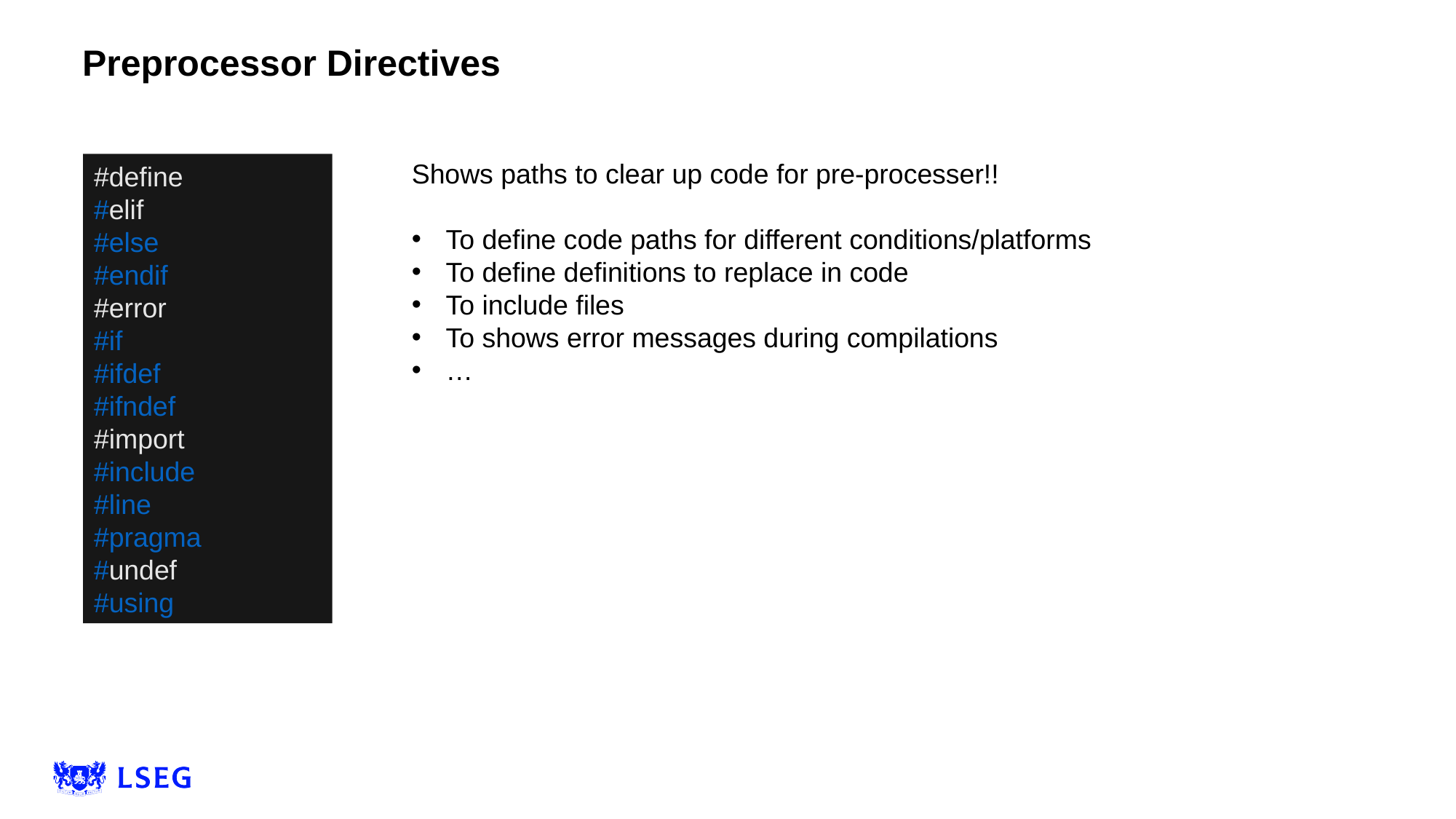

# Preprocessor Directives
#define
#elif
#else
#endif
#error
#if
#ifdef
#ifndef
#import
#include
#line
#pragma
#undef
#using
Shows paths to clear up code for pre-processer!!

To define code paths for different conditions/platforms
To define definitions to replace in code
To include files
To shows error messages during compilations
…